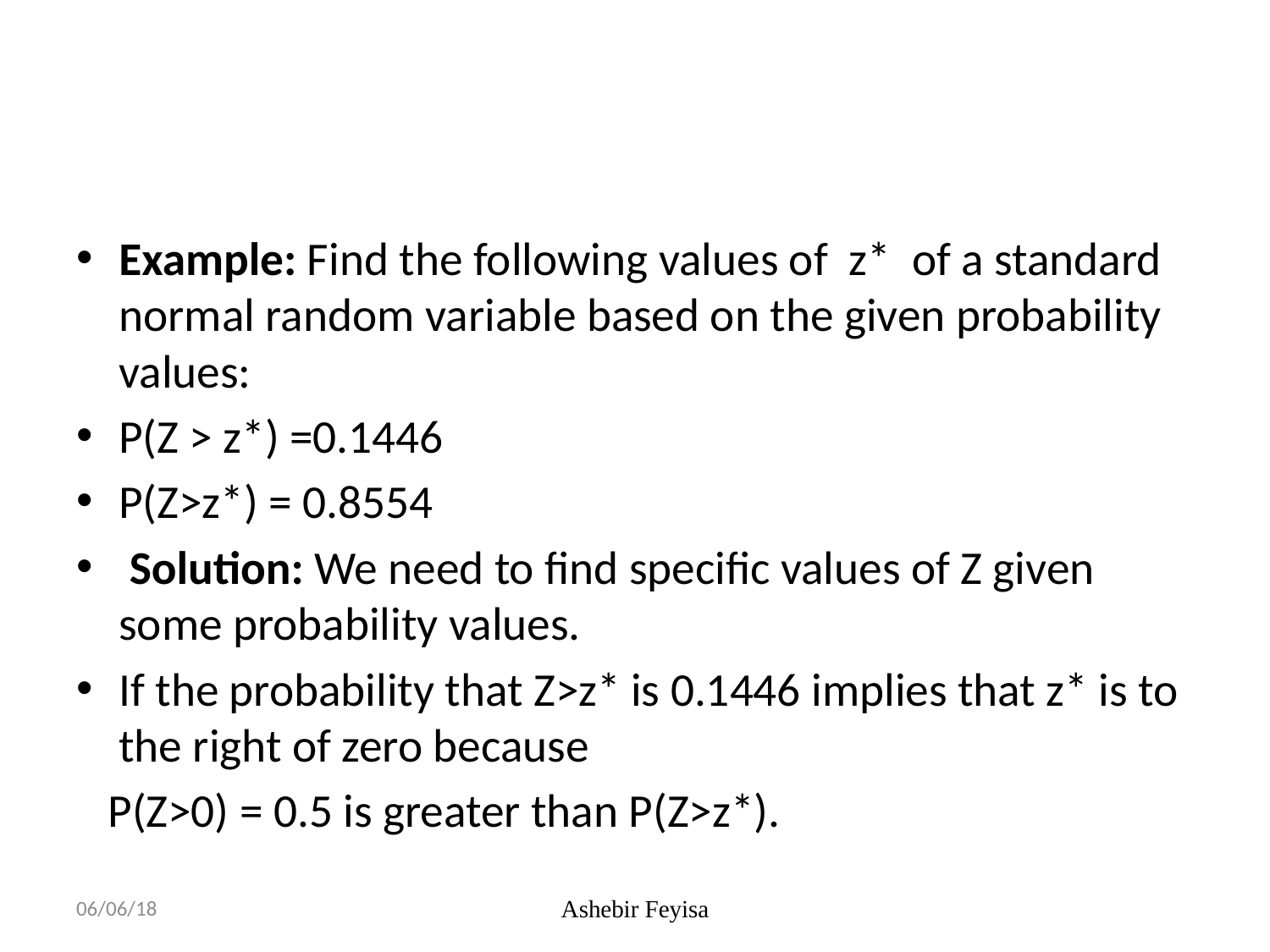

#
Example: Find the following values of  z*  of a standard normal random variable based on the given probability values:
P(Z > z*) =0.1446
P(Z>z*) = 0.8554
 Solution: We need to find specific values of Z given some probability values.
If the probability that Z>z* is 0.1446 implies that z* is to the right of zero because
   P(Z>0) = 0.5 is greater than P(Z>z*).

06/06/18
Ashebir Feyisa